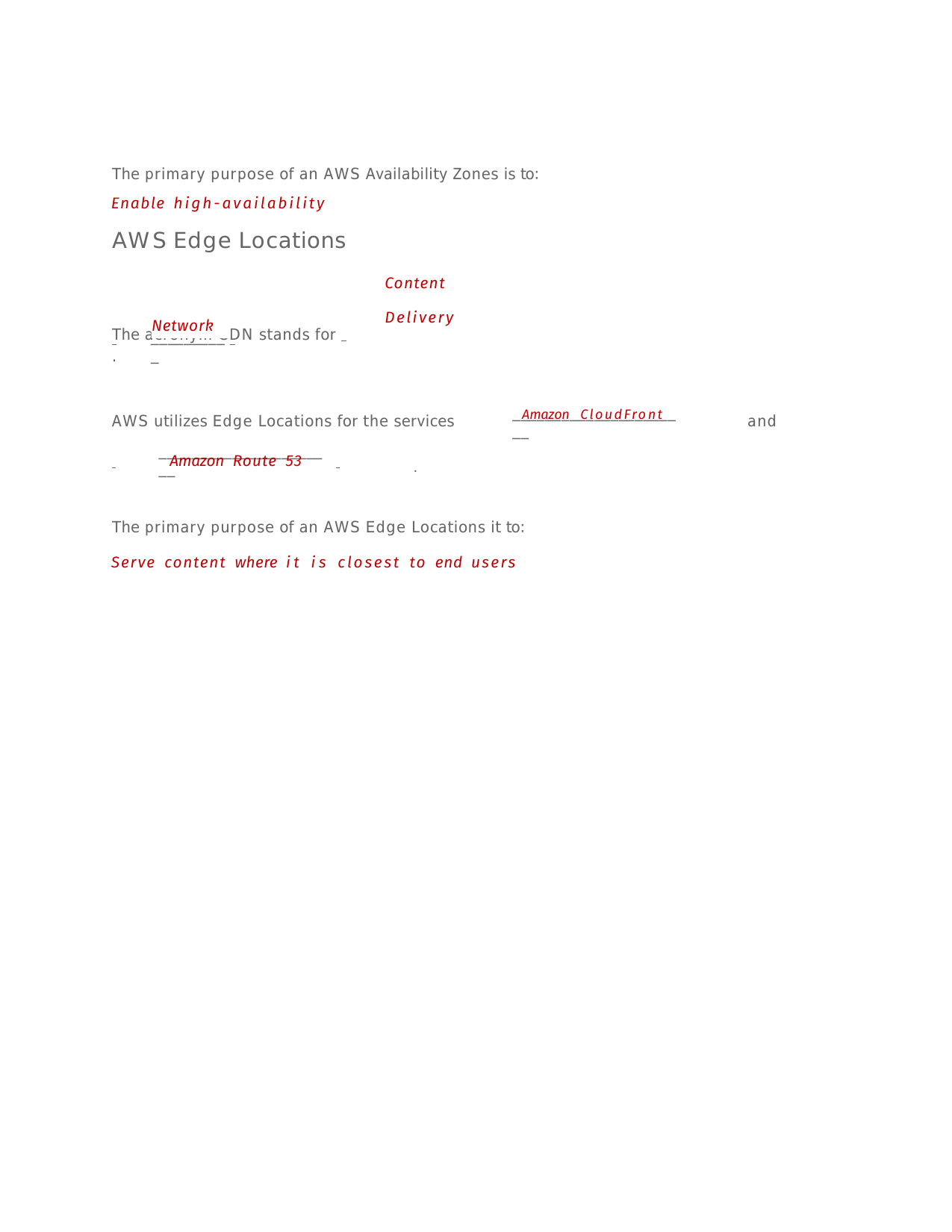

The primary purpose of an AWS Availability Zones is to:
Enable high-availability
AWS Edge Locations
Content	Delivery
The acronym CDN stands for

Network

 		 	.
__________

AWS utilizes Edge Locations for the services	Amazon CloudFront	and
 	Amazon Route 53	 	.
______________________

______________________
The primary purpose of an AWS Edge Locations it to:
Serve content where it is closest to end users
9